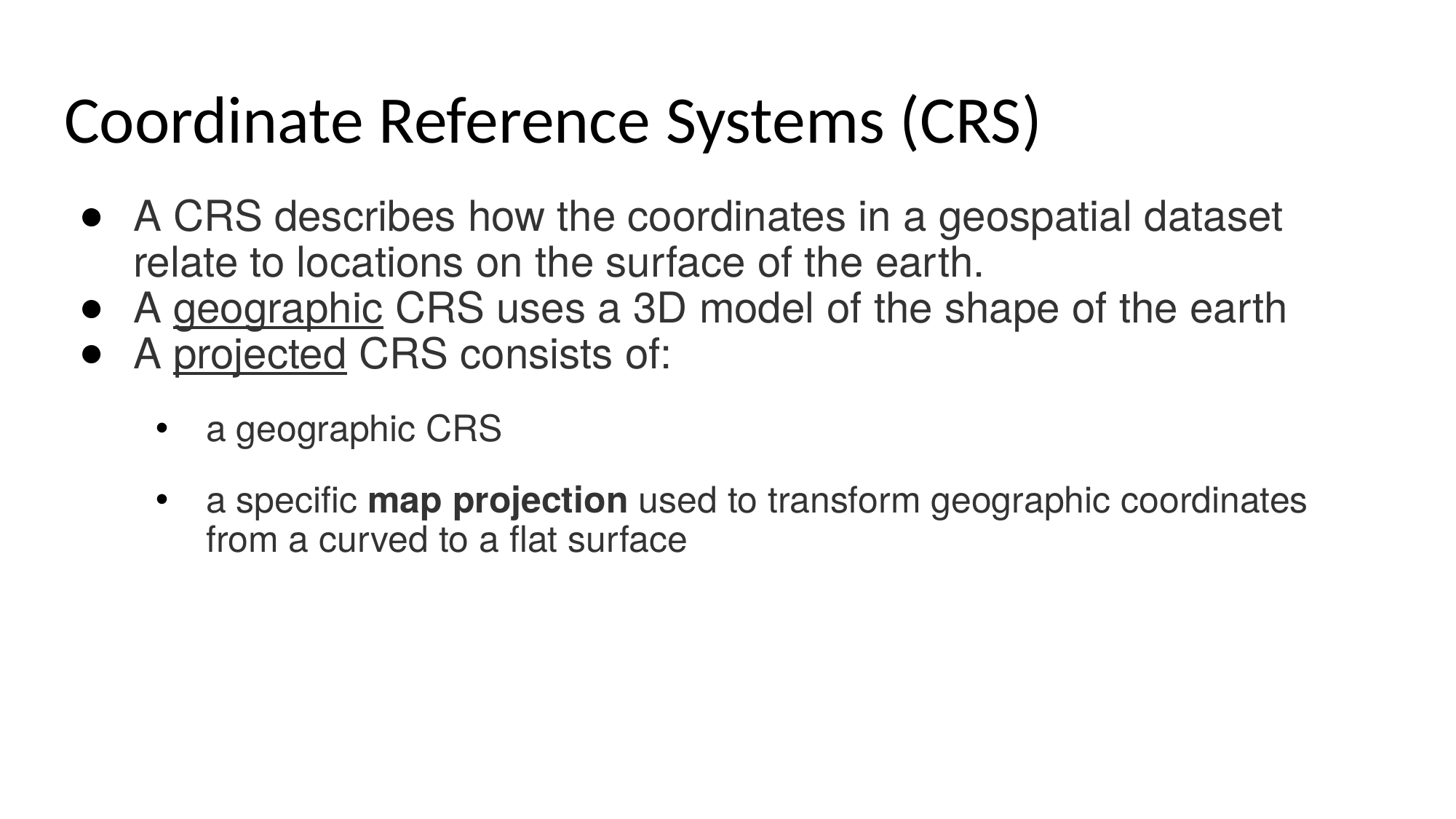

# Coordinate Reference Systems (CRS)
A CRS describes how the coordinates in a geospatial dataset relate to locations on the surface of the earth.
A geographic CRS uses a 3D model of the shape of the earth
A projected CRS consists of:
a geographic CRS
a specific map projection used to transform geographic coordinates from a curved to a flat surface